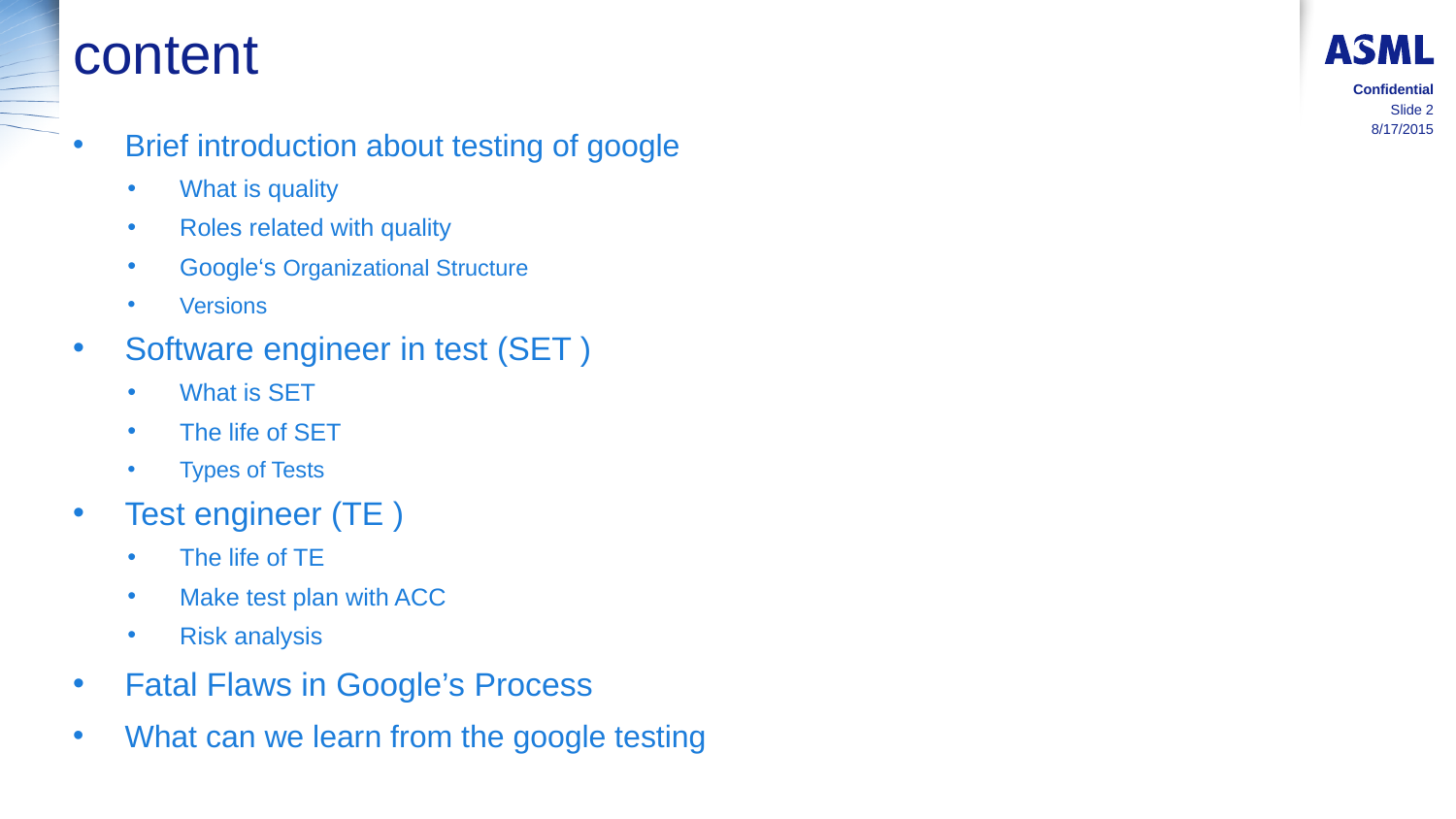

# content
Confidential
Slide 2
8/17/2015
Brief introduction about testing of google
What is quality
Roles related with quality
Google‘s Organizational Structure
Versions
Software engineer in test (SET )
What is SET
The life of SET
Types of Tests
Test engineer (TE )
The life of TE
Make test plan with ACC
Risk analysis
Fatal Flaws in Google’s Process
What can we learn from the google testing